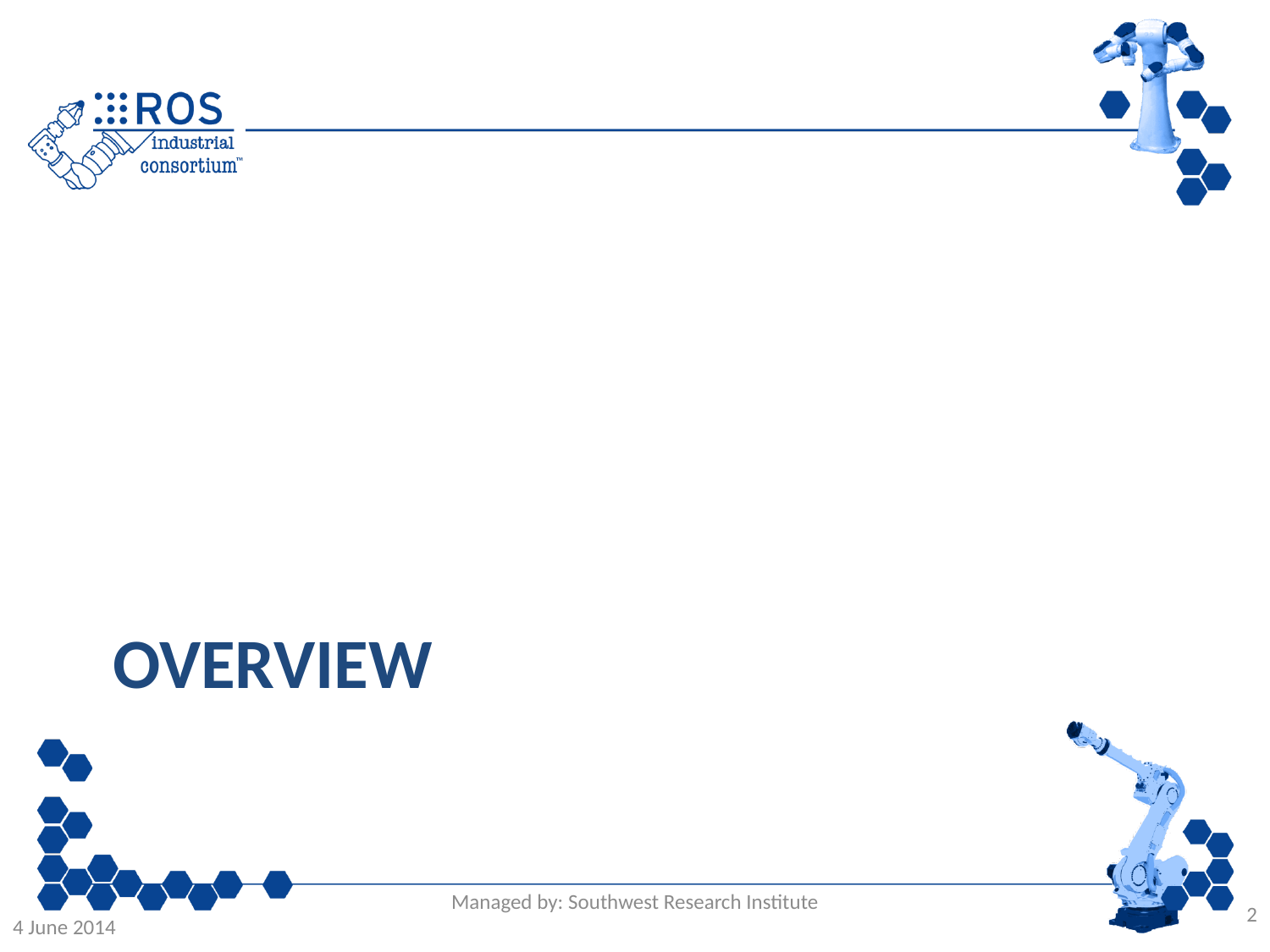

# Overview
Managed by: Southwest Research Institute
2
4 June 2014